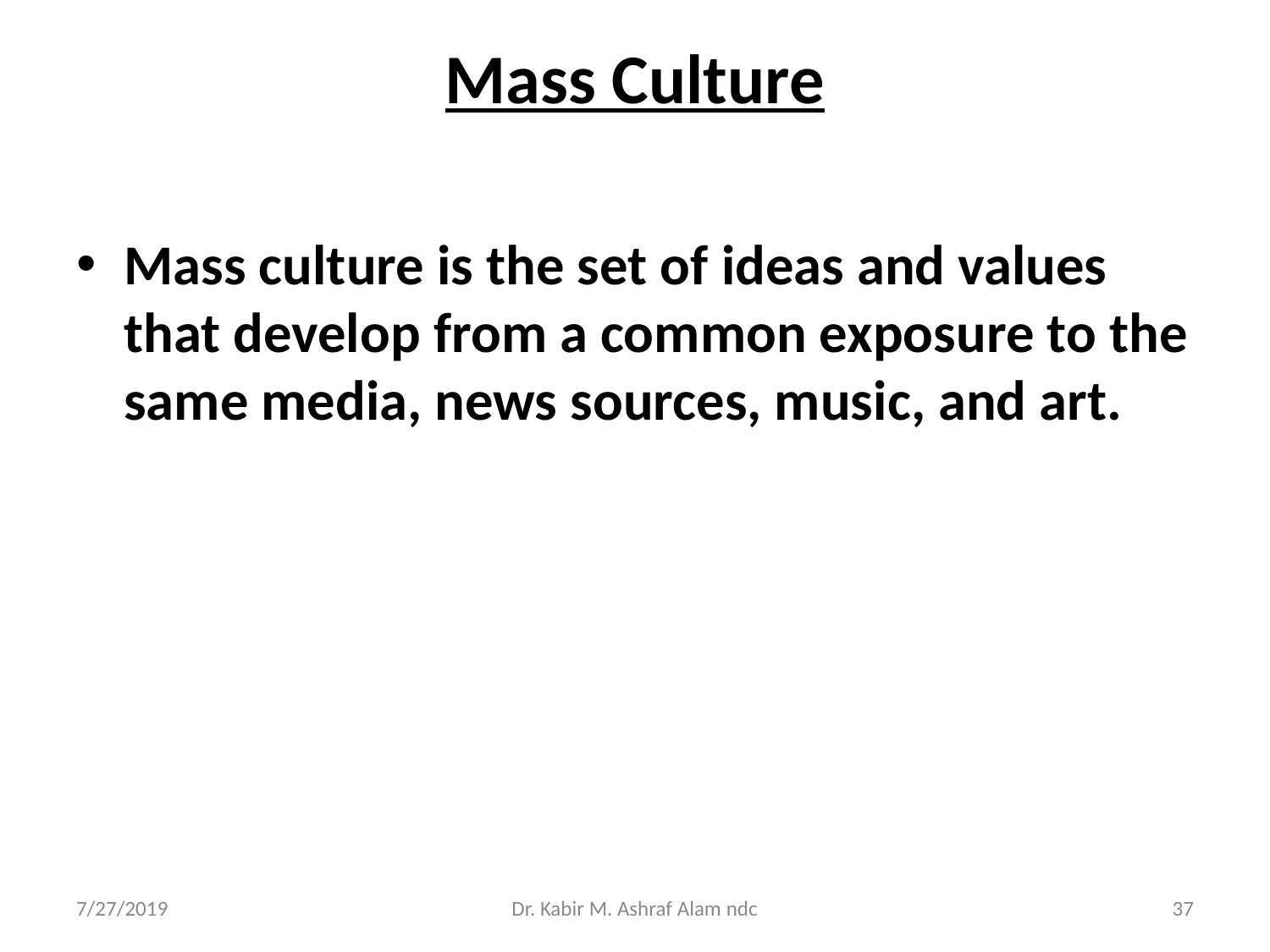

# Mass Culture
Mass culture is the set of ideas and values that develop from a common exposure to the same media, news sources, music, and art.
7/27/2019
Dr. Kabir M. Ashraf Alam ndc
37